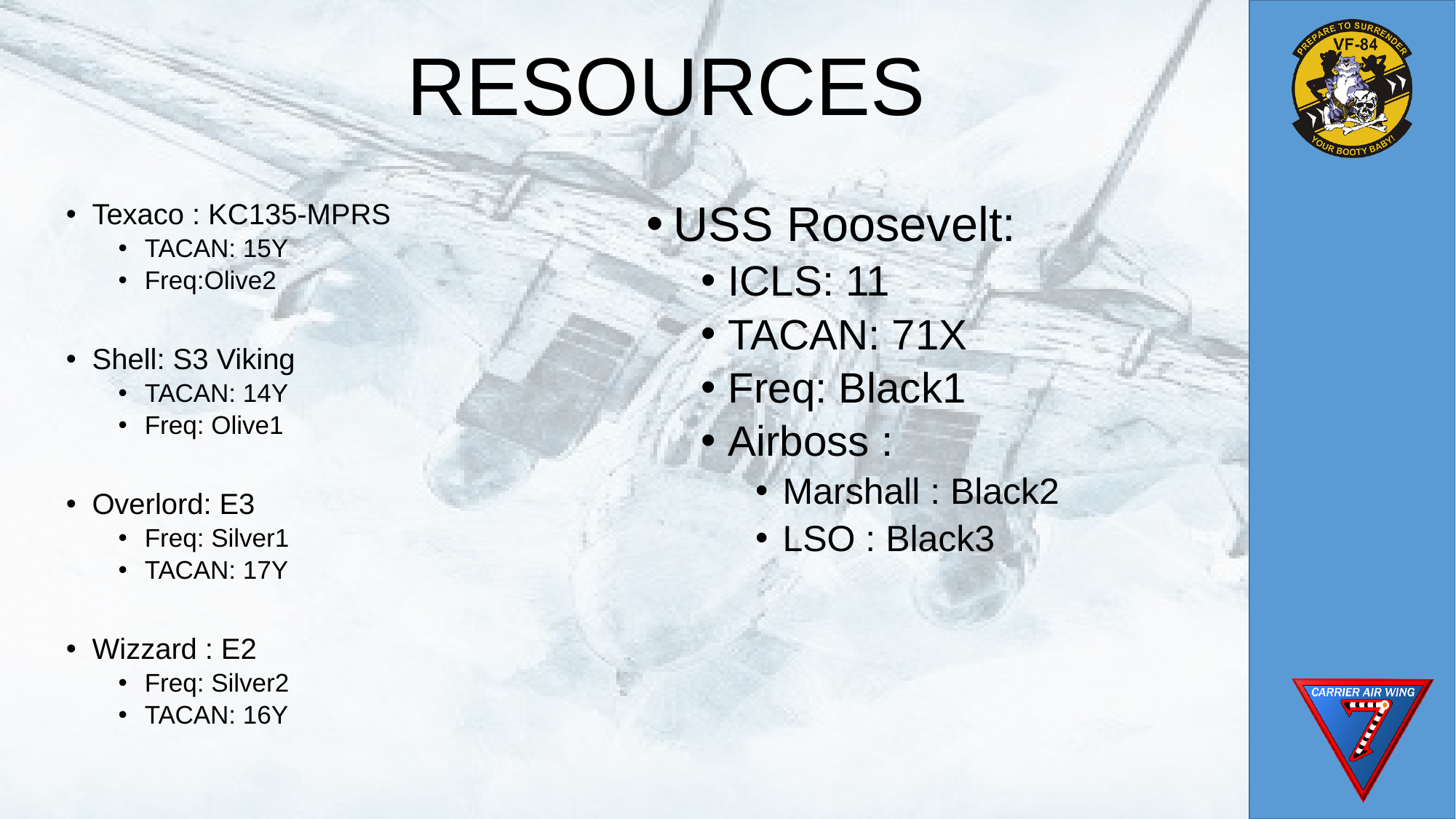

# RESOURCES
USS Roosevelt:
ICLS: 11
TACAN: 71X
Freq: Black1
Airboss :
Marshall : Black2
LSO : Black3

Texaco : KC135-MPRS
TACAN: 15Y
Freq:Olive2

Shell: S3 Viking
TACAN: 14Y
Freq: Olive1

Overlord: E3
Freq: Silver1
TACAN: 17Y

Wizzard : E2
Freq: Silver2
TACAN: 16Y